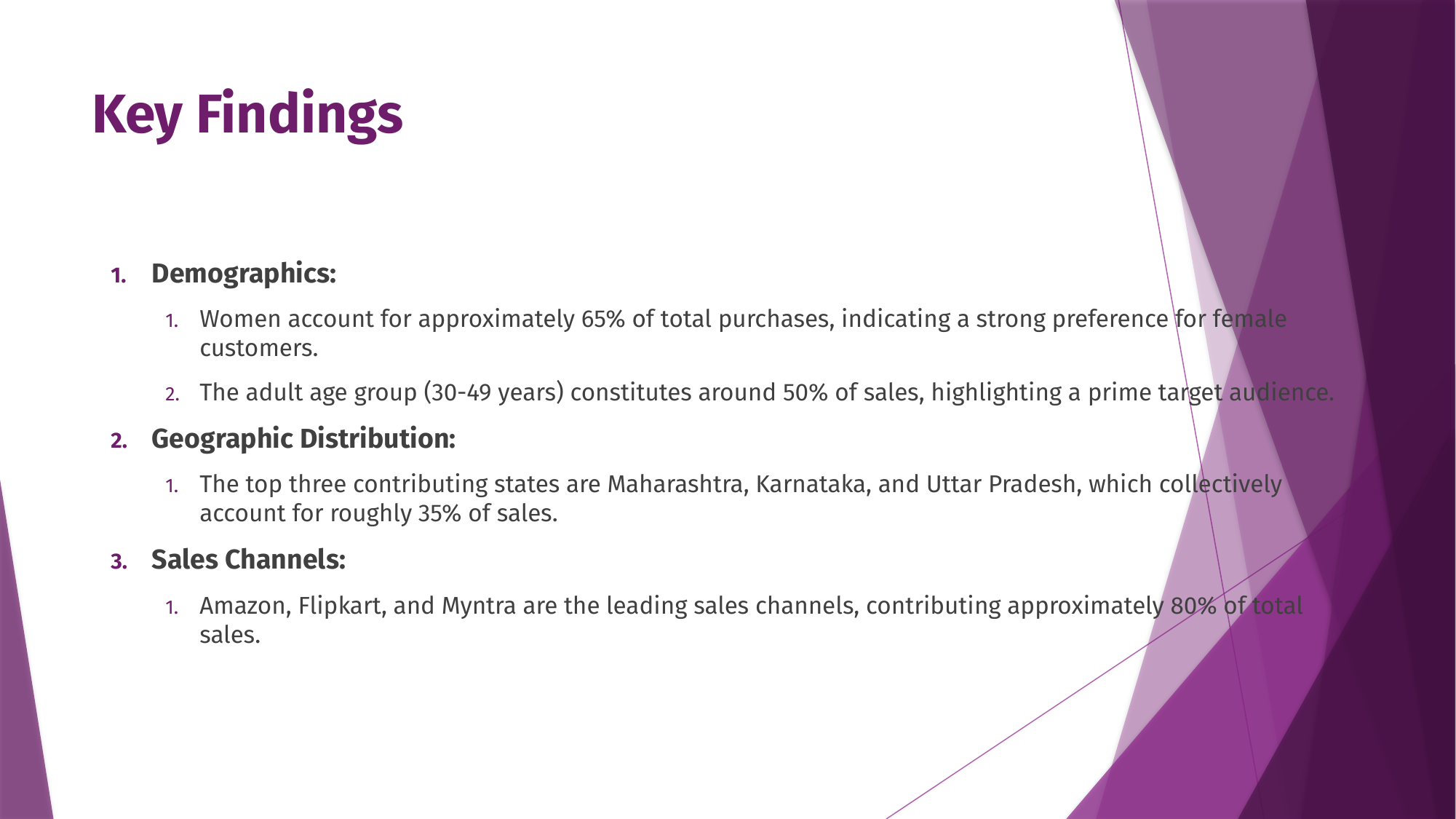

# Key Findings

Demographics:
Women account for approximately 65% of total purchases, indicating a strong preference for female customers.
The adult age group (30-49 years) constitutes around 50% of sales, highlighting a prime target audience.
Geographic Distribution:
The top three contributing states are Maharashtra, Karnataka, and Uttar Pradesh, which collectively account for roughly 35% of sales.
Sales Channels:
Amazon, Flipkart, and Myntra are the leading sales channels, contributing approximately 80% of total sales.